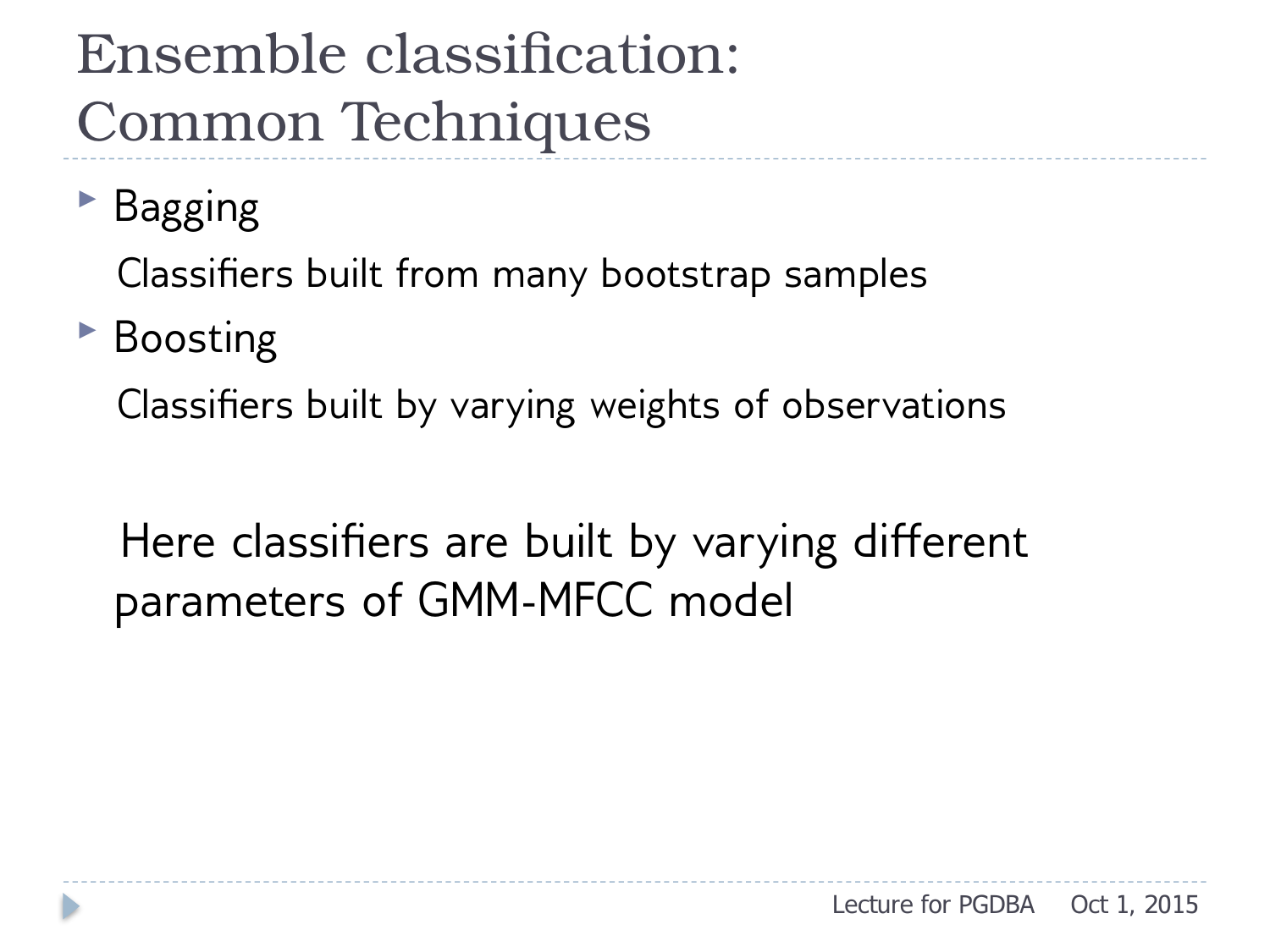

# Ensemble classification: Common Techniques
Bagging
   Classifiers built from many bootstrap samples
Boosting
   Classifiers built by varying weights of observations

   Here classifiers are built by varying different parameters of GMM-MFCC model

Lecture for PGDBA
Oct 1, 2015